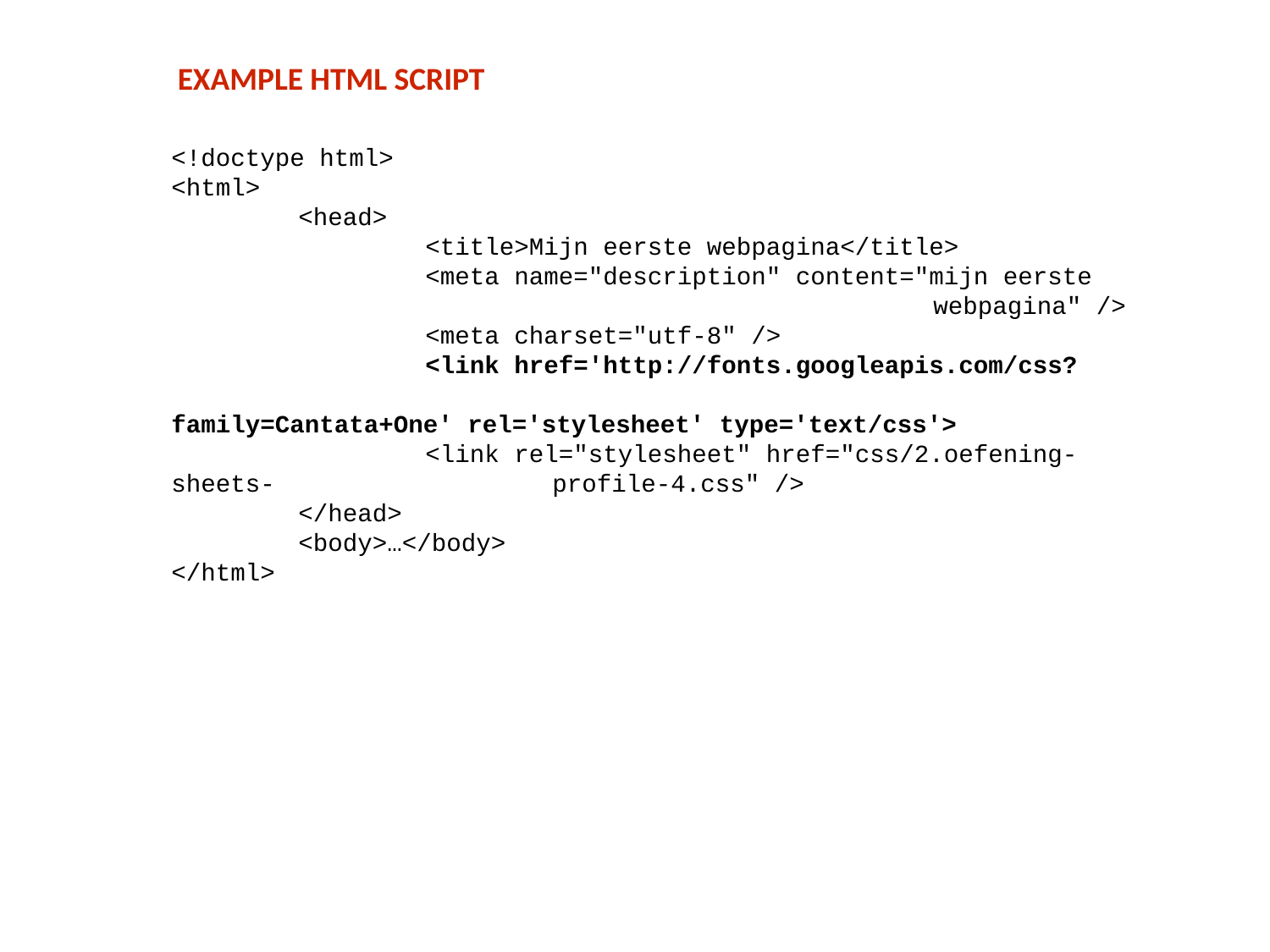

EXAMPLE HTML SCRIPT
<!doctype html>
<html>
	<head>
		<title>Mijn eerste webpagina</title>
		<meta name="description" content="mijn eerste 			 	 		webpagina" />
		<meta charset="utf-8" />
		<link href='http://fonts.googleapis.com/css?			 			family=Cantata+One' rel='stylesheet' type='text/css'>
		<link rel="stylesheet" href="css/2.oefening-sheets-			profile-4.css" />
	</head>
	<body>…</body>
</html>